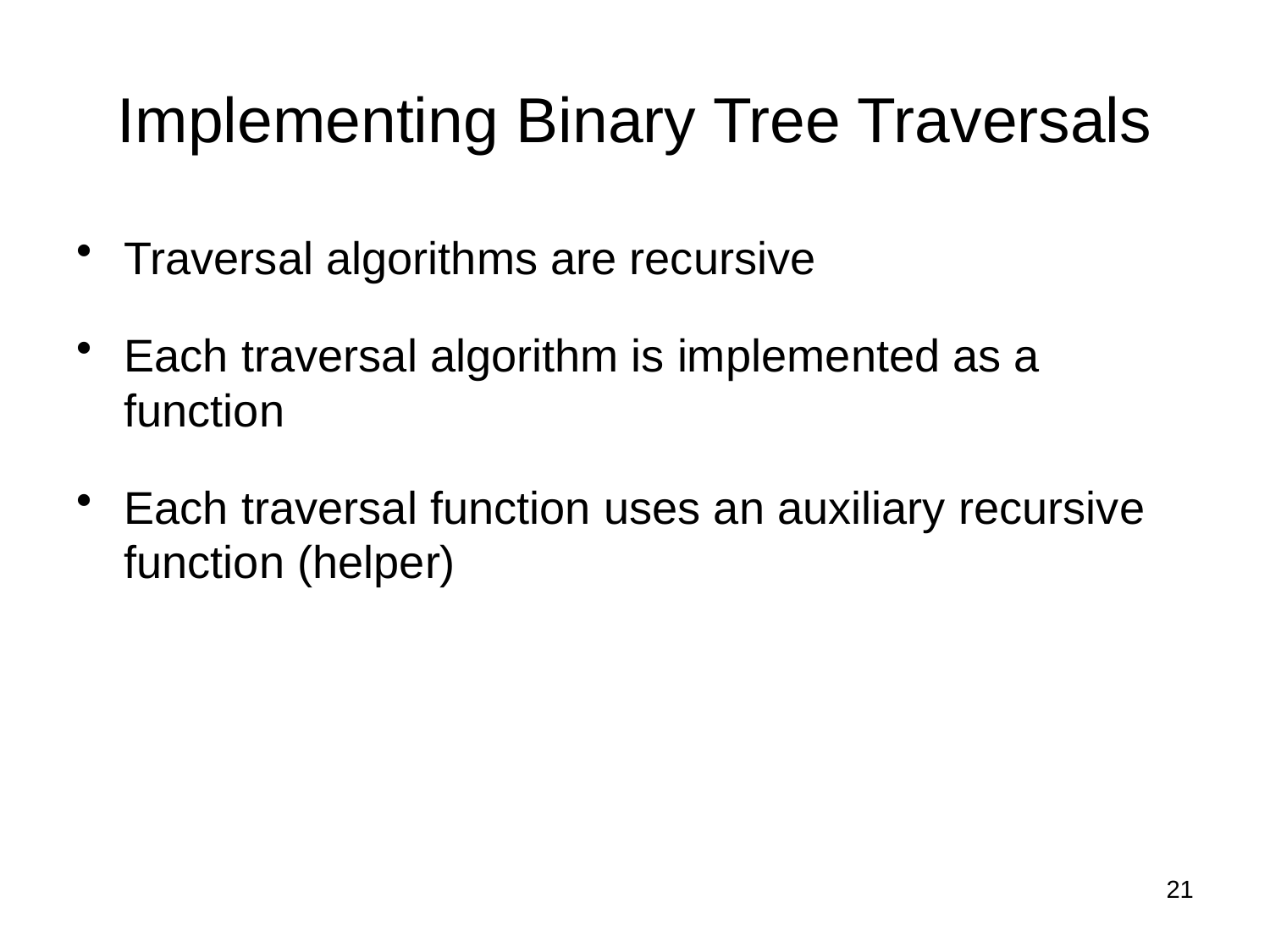

# Implementing Binary Tree Traversals
Traversal algorithms are recursive
Each traversal algorithm is implemented as a function
Each traversal function uses an auxiliary recursive function (helper)
21